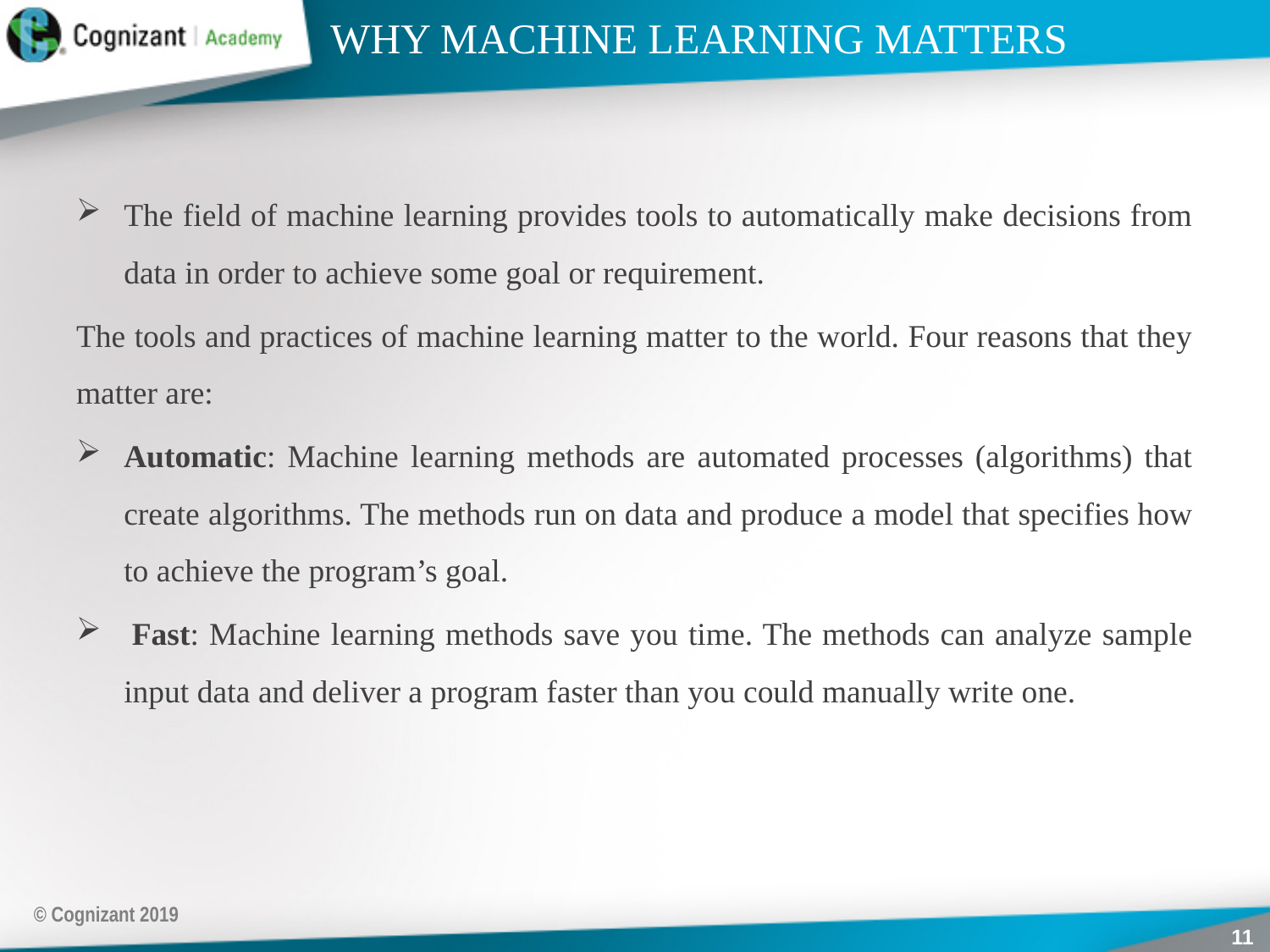

# WHY MACHINE LEARNING MATTERS
The field of machine learning provides tools to automatically make decisions from data in order to achieve some goal or requirement.
The tools and practices of machine learning matter to the world. Four reasons that they matter are:
Automatic: Machine learning methods are automated processes (algorithms) that create algorithms. The methods run on data and produce a model that specifies how to achieve the program’s goal.
 Fast: Machine learning methods save you time. The methods can analyze sample input data and deliver a program faster than you could manually write one.

© Cognizant 2019
11